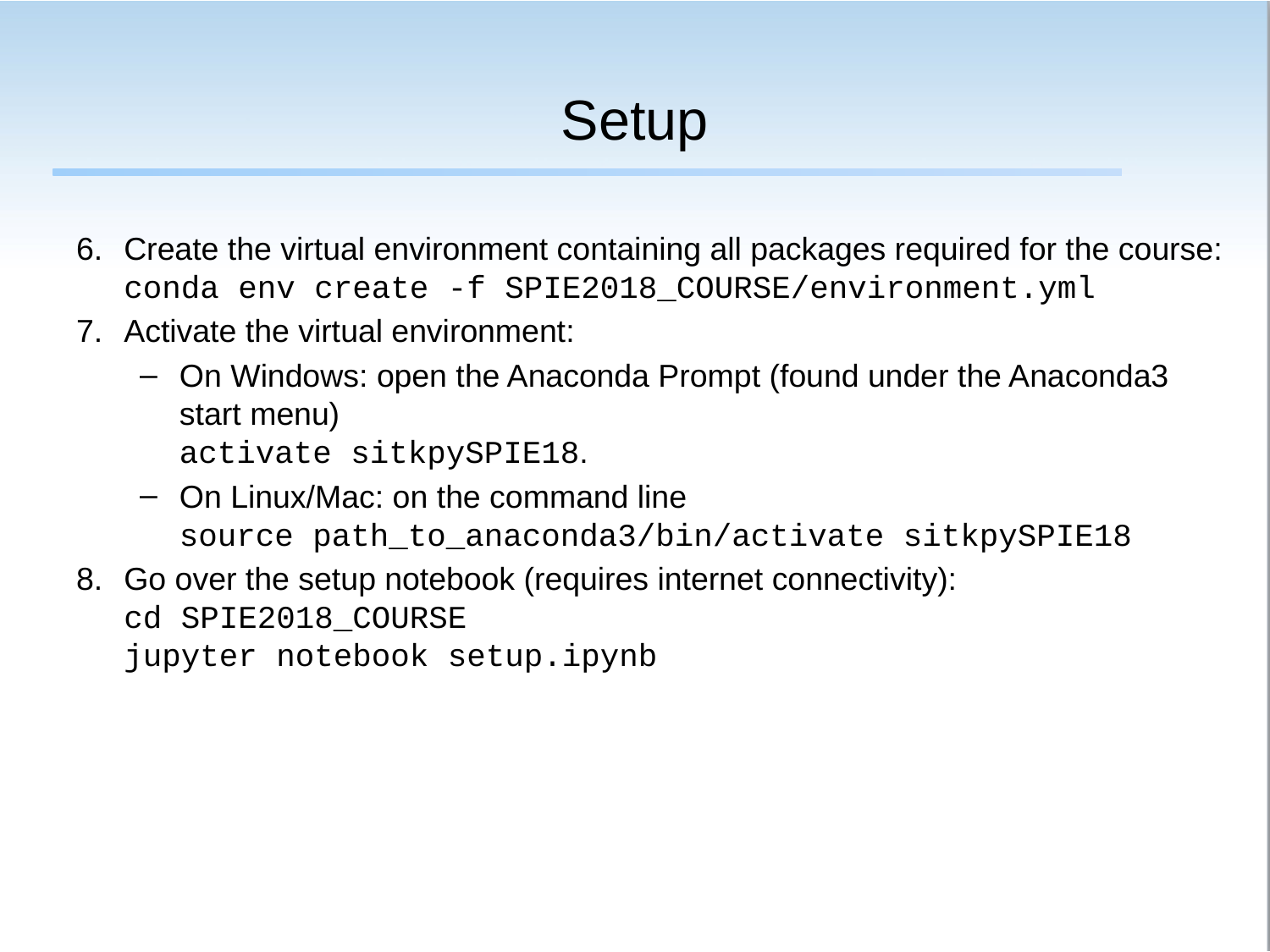

# Setup
Create the virtual environment containing all packages required for the course: conda env create -f SPIE2018_COURSE/environment.yml
Activate the virtual environment:
On Windows: open the Anaconda Prompt (found under the Anaconda3 start menu)
activate sitkpySPIE18.
On Linux/Mac: on the command line
source path_to_anaconda3/bin/activate sitkpySPIE18
Go over the setup notebook (requires internet connectivity):
cd SPIE2018_COURSE
jupyter notebook setup.ipynb